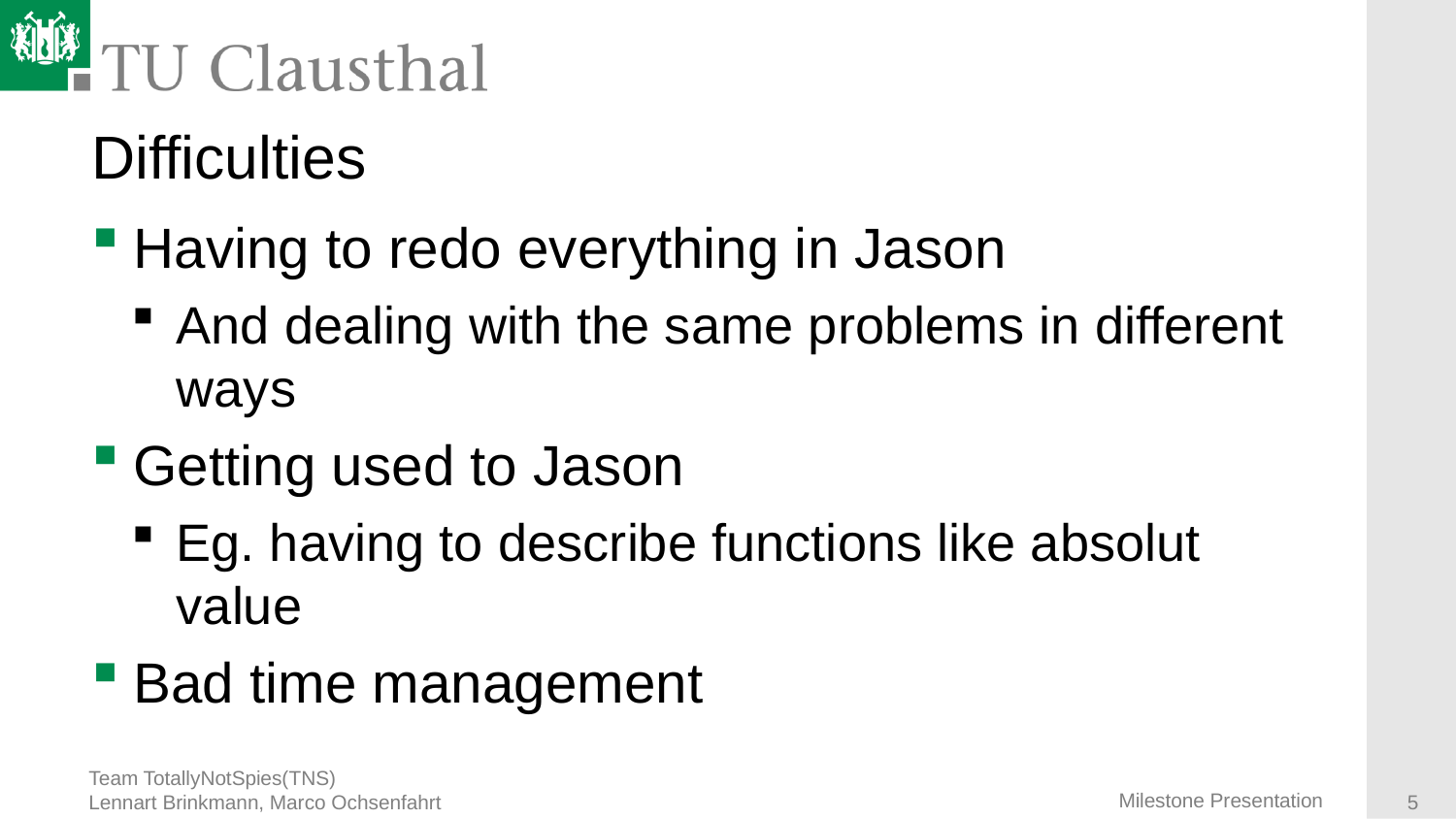

# Difficulties
Having to redo everything in Jason
And dealing with the same problems in different ways
Getting used to Jason
Eg. having to describe functions like absolut value
Bad time management